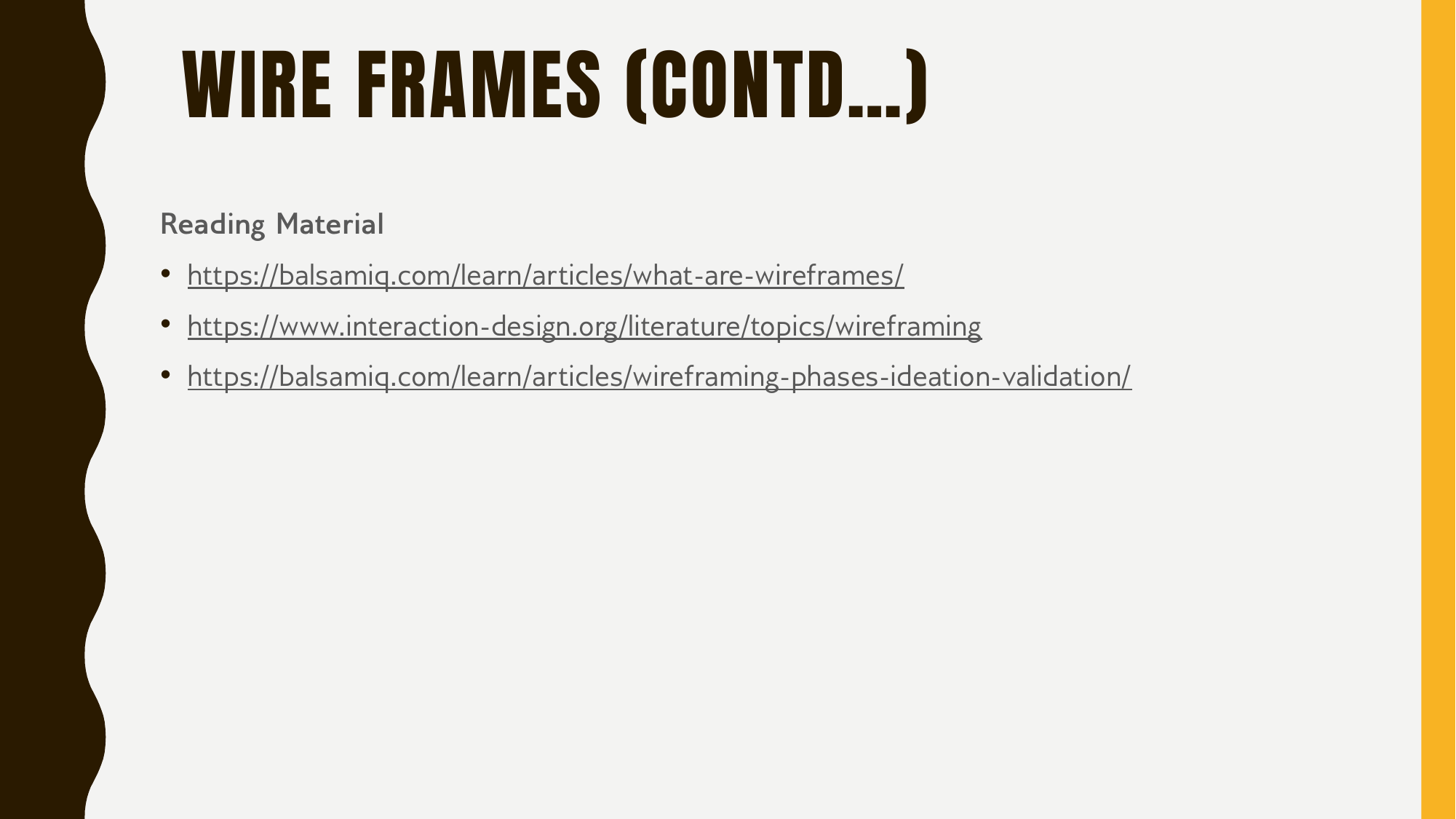

# wire frames (Contd…)
Reading Material
https://balsamiq.com/learn/articles/what-are-wireframes/
https://www.interaction-design.org/literature/topics/wireframing
https://balsamiq.com/learn/articles/wireframing-phases-ideation-validation/